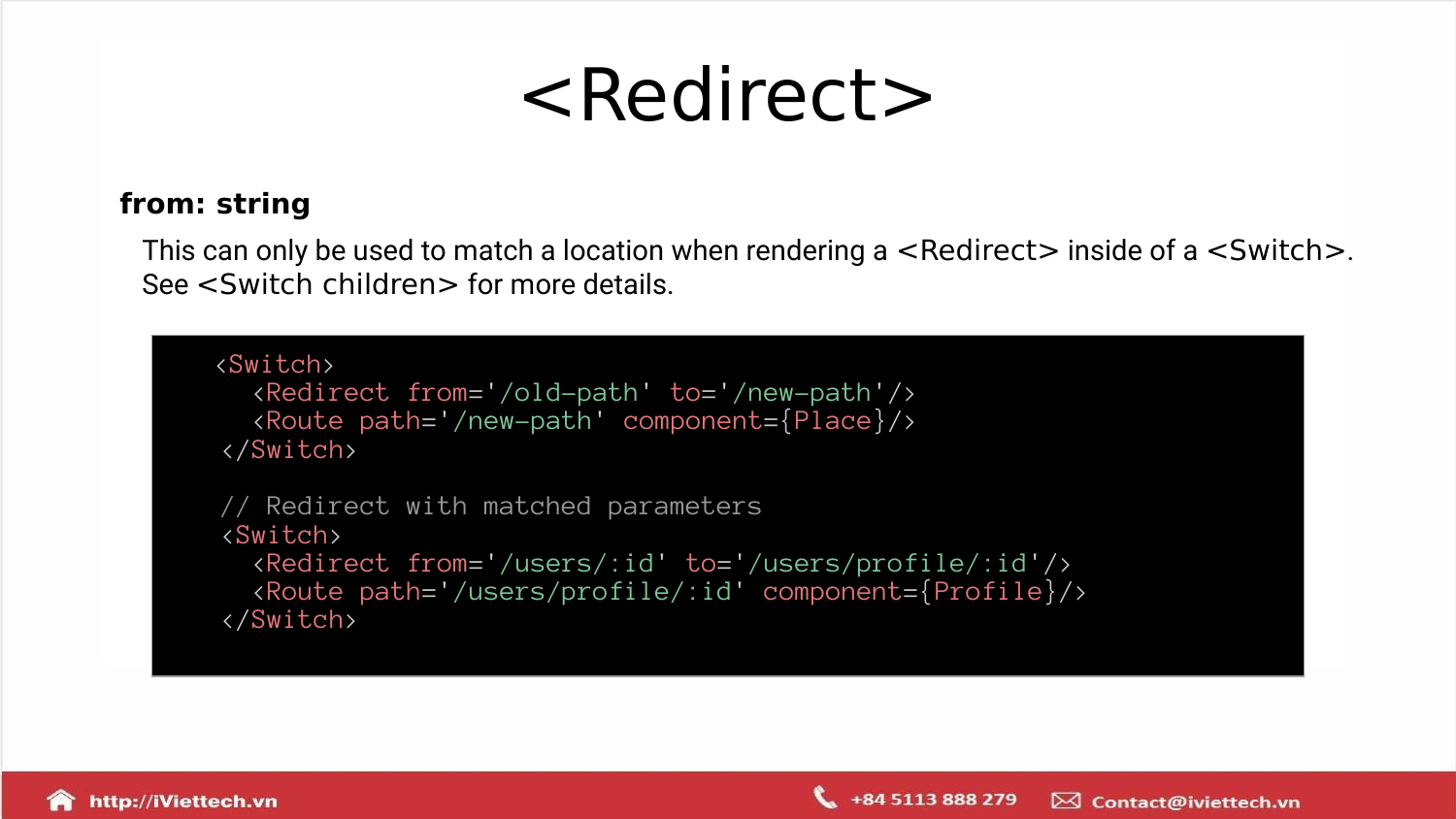

# <Redirect>

from: string
This can only be used to match a location when rendering a <Redirect> inside of a <Switch>. See <Switch children> for more details.

| <Switch> <Redirect from='/old-path' to='/new-path'/> <Route path='/new-path' component={Place}/> </Switch> // Redirect with matched parameters <Switch> <Redirect from='/users/:id' to='/users/profile/:id'/> <Route path='/users/profile/:id' component={Profile}/> </Switch> |
| --- |